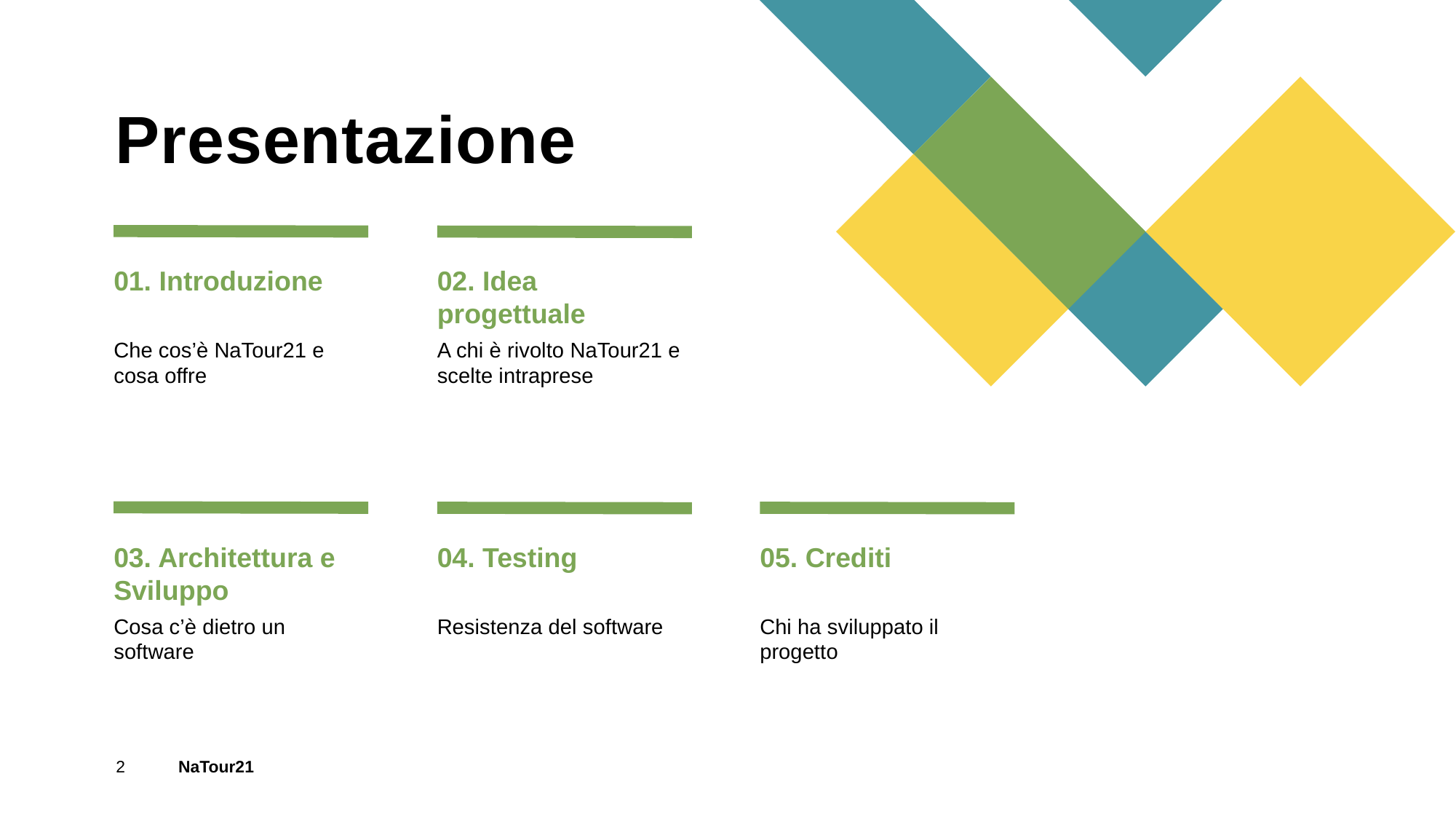

# Presentazione
01. Introduzione
02. Idea progettuale
Che cos’è NaTour21 e cosa offre
A chi è rivolto NaTour21 e scelte intraprese
03. Architettura e Sviluppo
04. Testing
05. Crediti
Cosa c’è dietro un software
Resistenza del software
Chi ha sviluppato il progetto
2
NaTour21